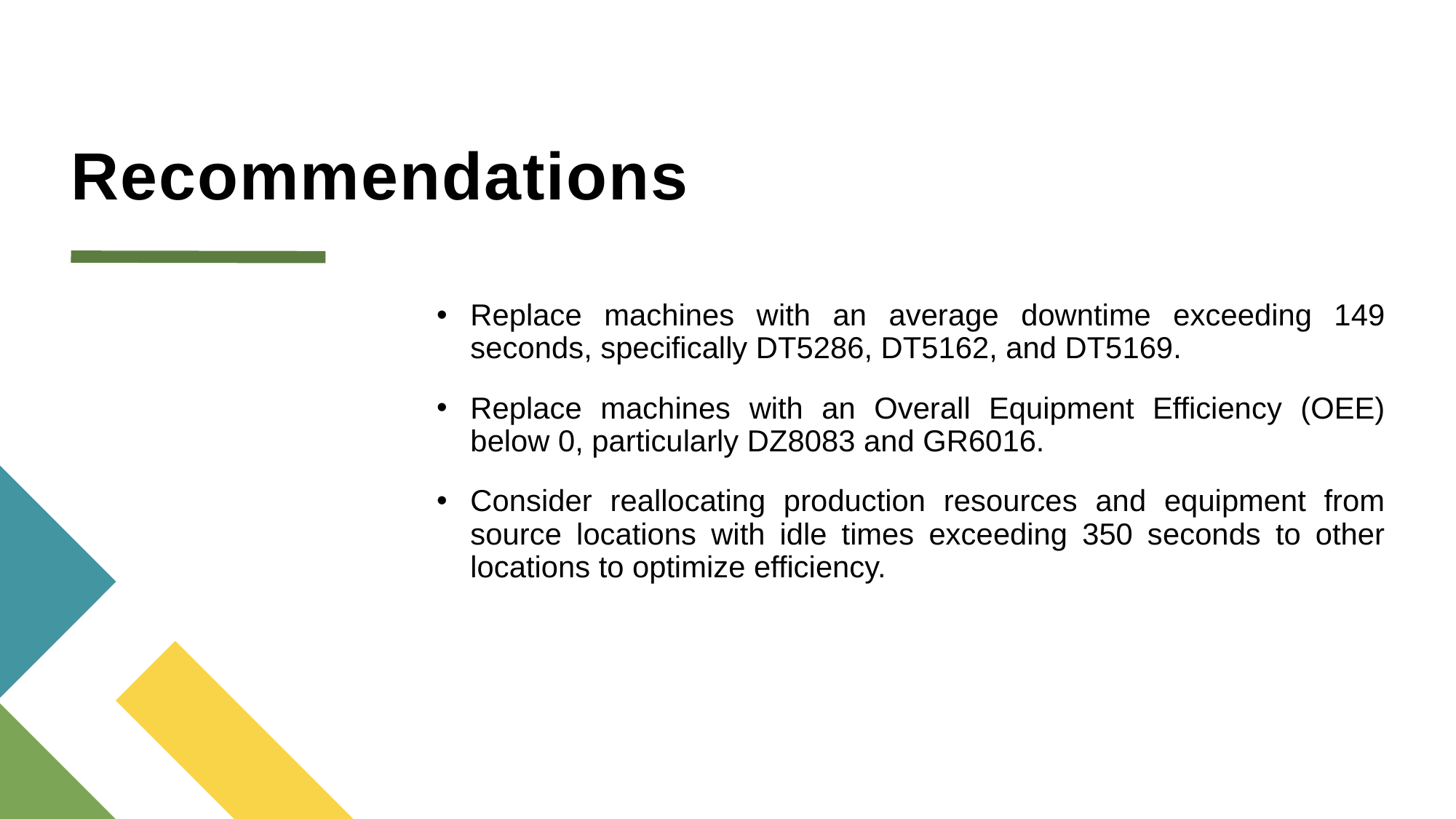

# Recommendations
Replace machines with an average downtime exceeding 149 seconds, specifically DT5286, DT5162, and DT5169.
Replace machines with an Overall Equipment Efficiency (OEE) below 0, particularly DZ8083 and GR6016.
Consider reallocating production resources and equipment from source locations with idle times exceeding 350 seconds to other locations to optimize efficiency.